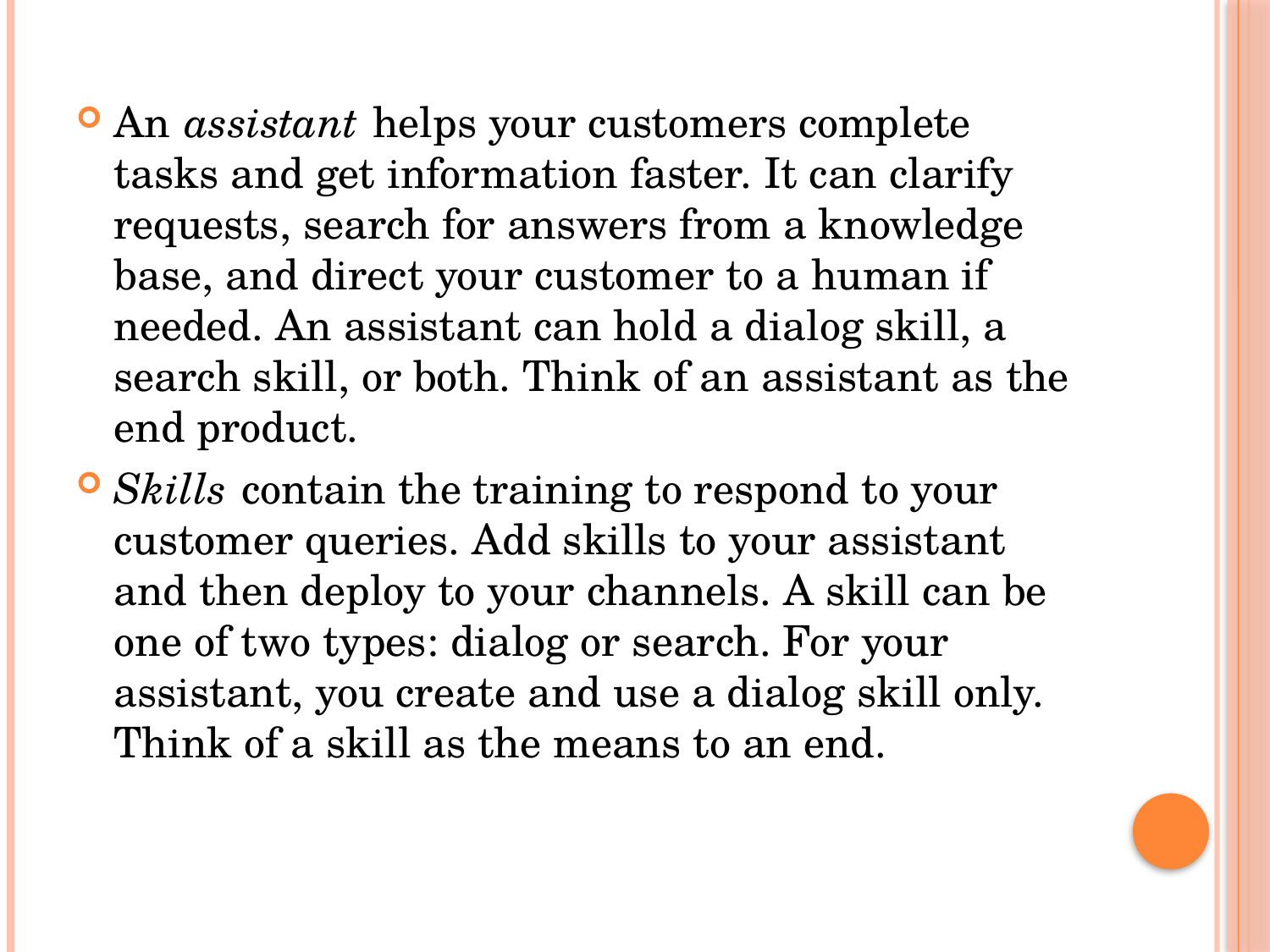

An assistant helps your customers complete tasks and get information faster. It can clarify requests, search for answers from a knowledge base, and direct your customer to a human if needed. An assistant can hold a dialog skill, a search skill, or both. Think of an assistant as the end product.
Skills contain the training to respond to your customer queries. Add skills to your assistant and then deploy to your channels. A skill can be one of two types: dialog or search. For your assistant, you create and use a dialog skill only. Think of a skill as the means to an end.